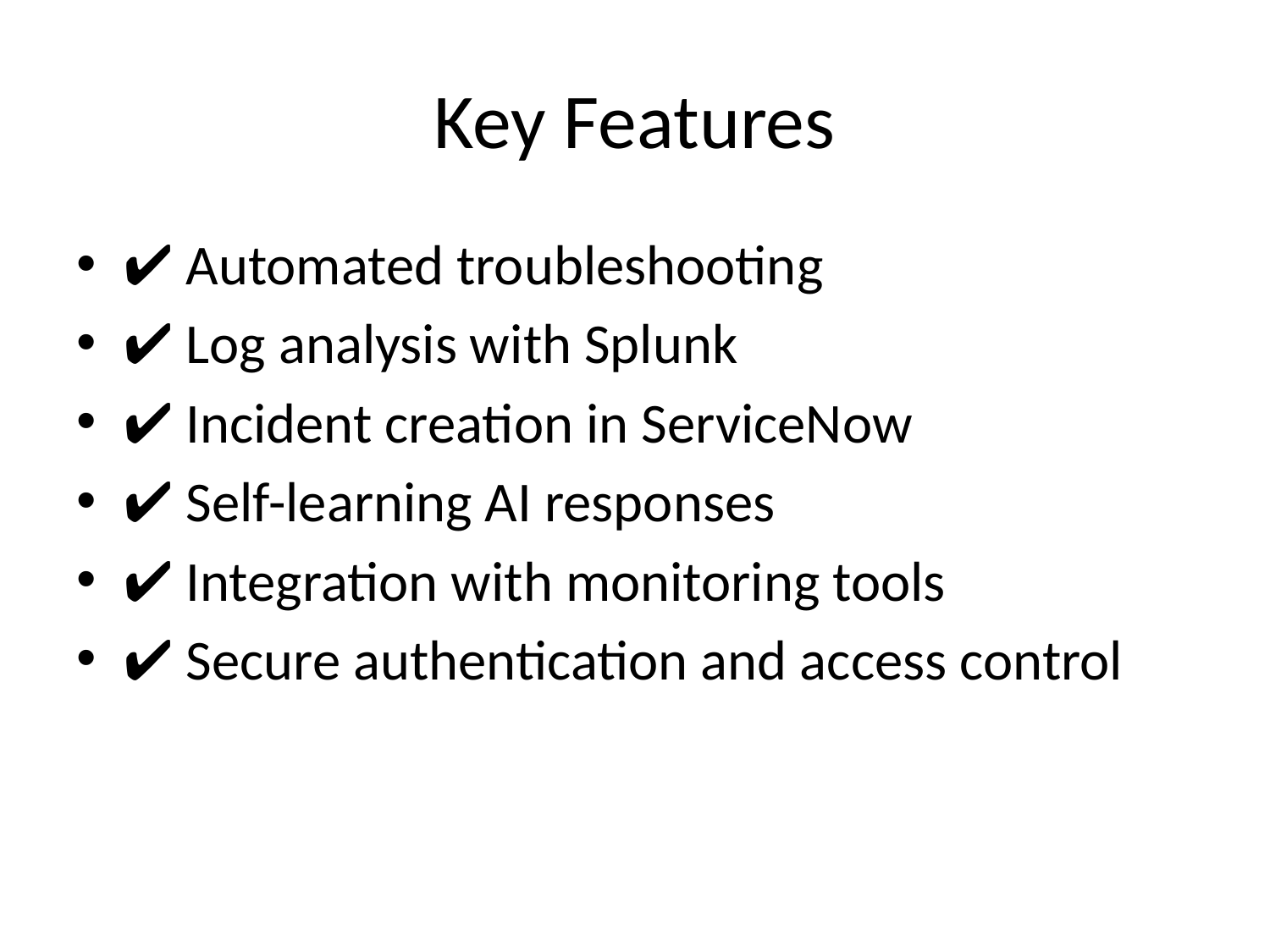

# Key Features
✔️ Automated troubleshooting
✔️ Log analysis with Splunk
✔️ Incident creation in ServiceNow
✔️ Self-learning AI responses
✔️ Integration with monitoring tools
✔️ Secure authentication and access control